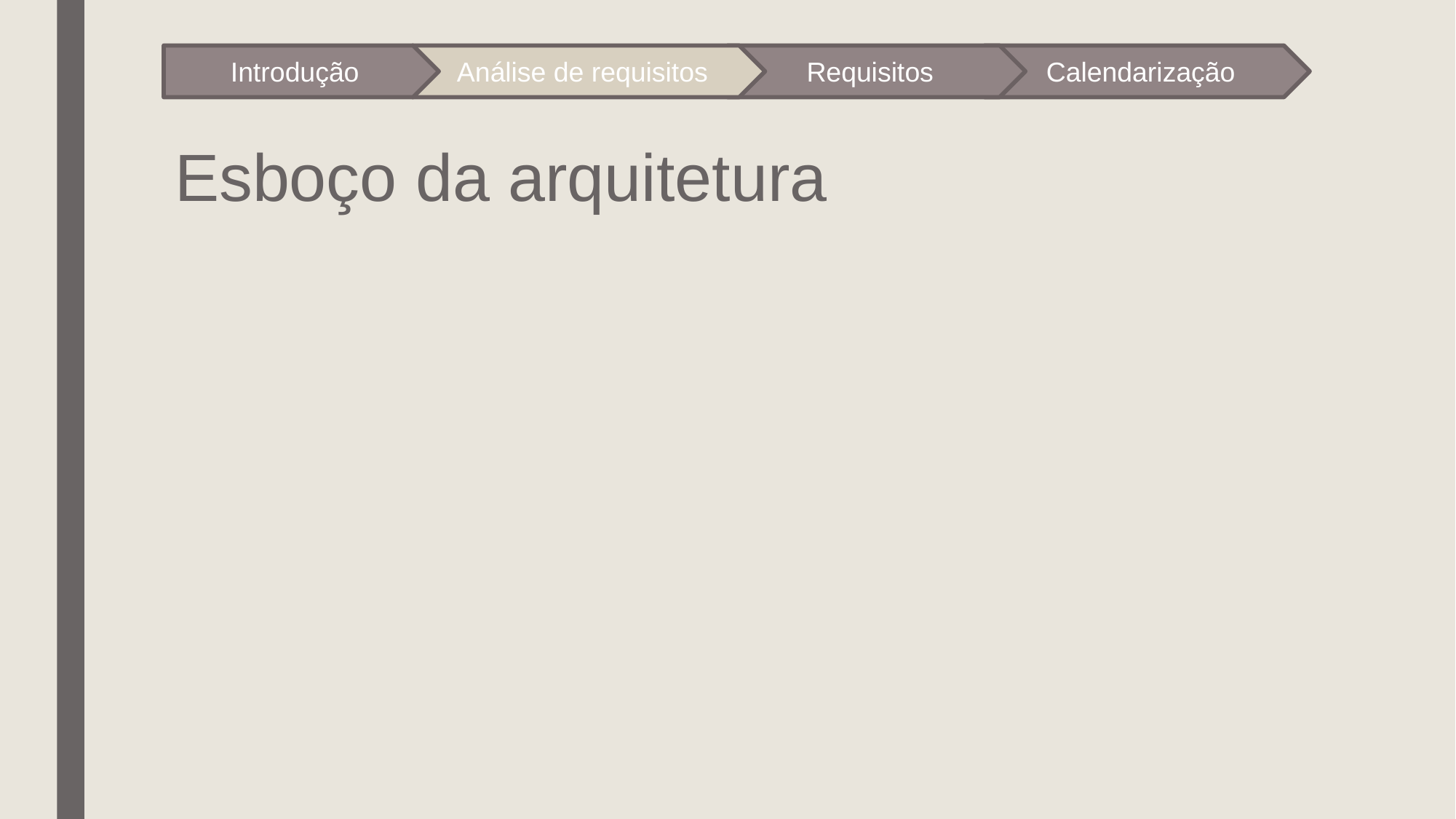

Introdução
Análise de requisitos
Requisitos
Calendarização
# Esboço da arquitetura